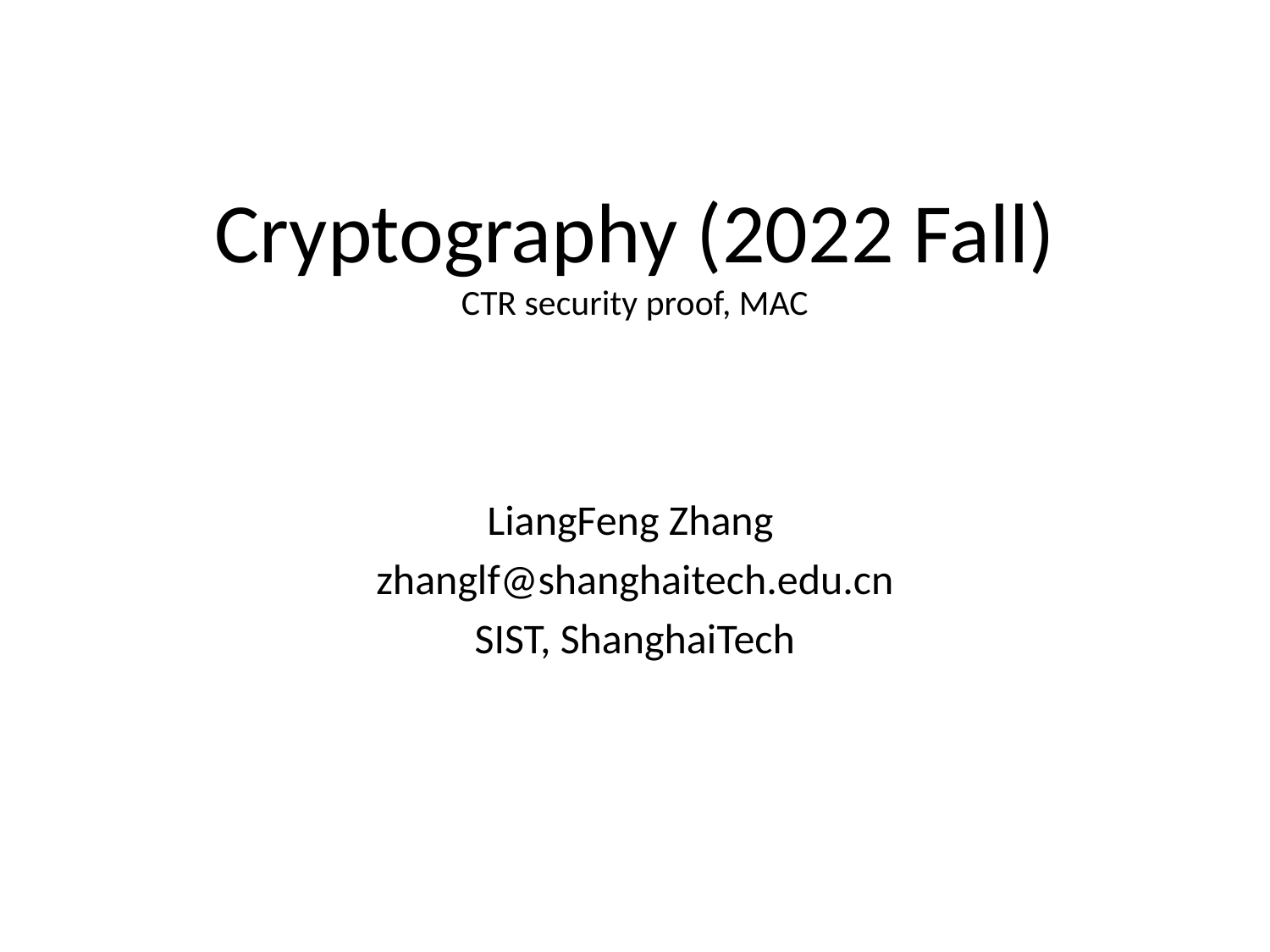

# Cryptography (2022 Fall) CTR security proof, MAC
LiangFeng Zhang
zhanglf@shanghaitech.edu.cn
SIST, ShanghaiTech